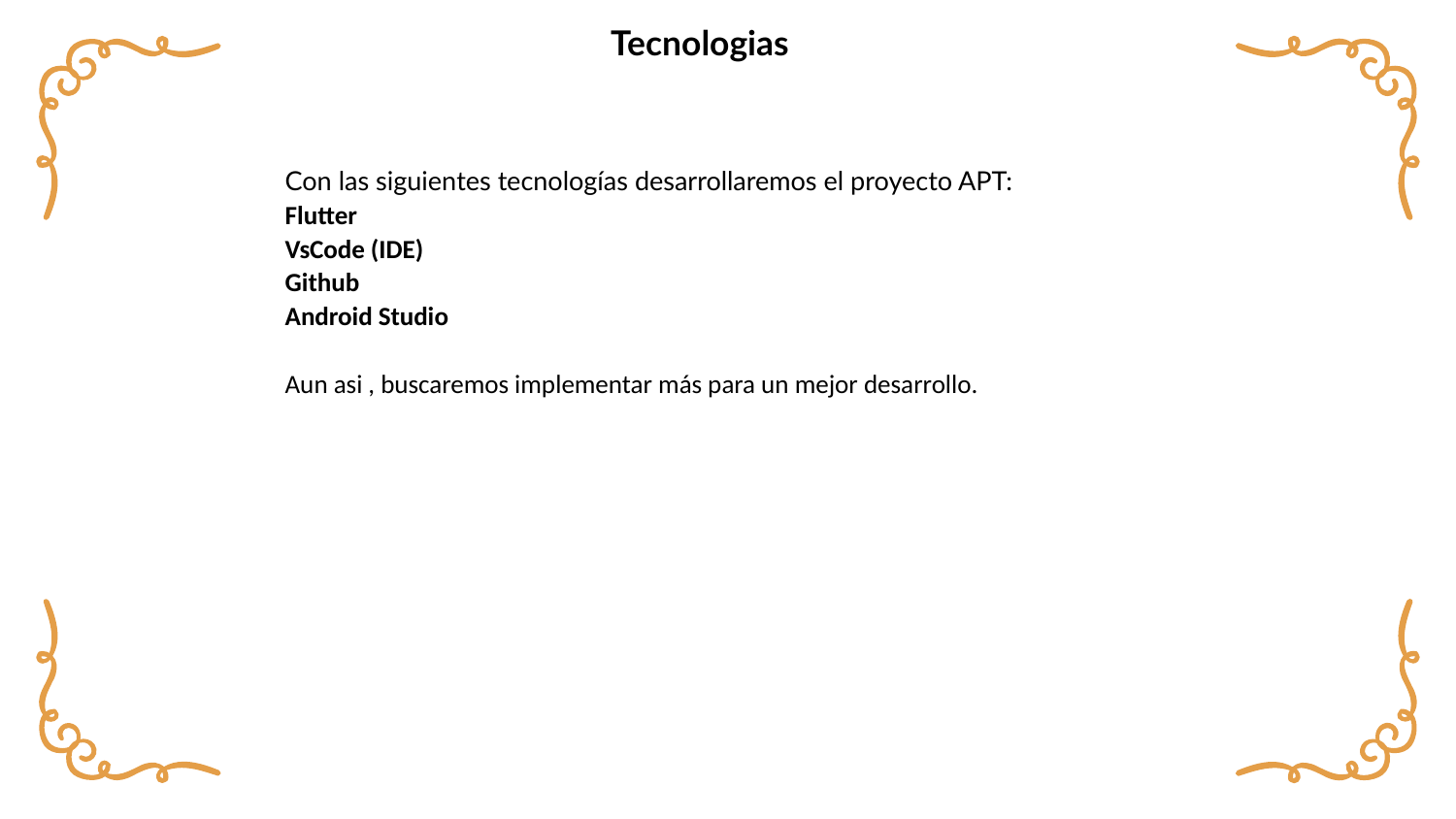

Tecnologias

Con las siguientes tecnologías desarrollaremos el proyecto APT:
Flutter
VsCode (IDE)
Github
Android Studio

Aun asi , buscaremos implementar más para un mejor desarrollo.